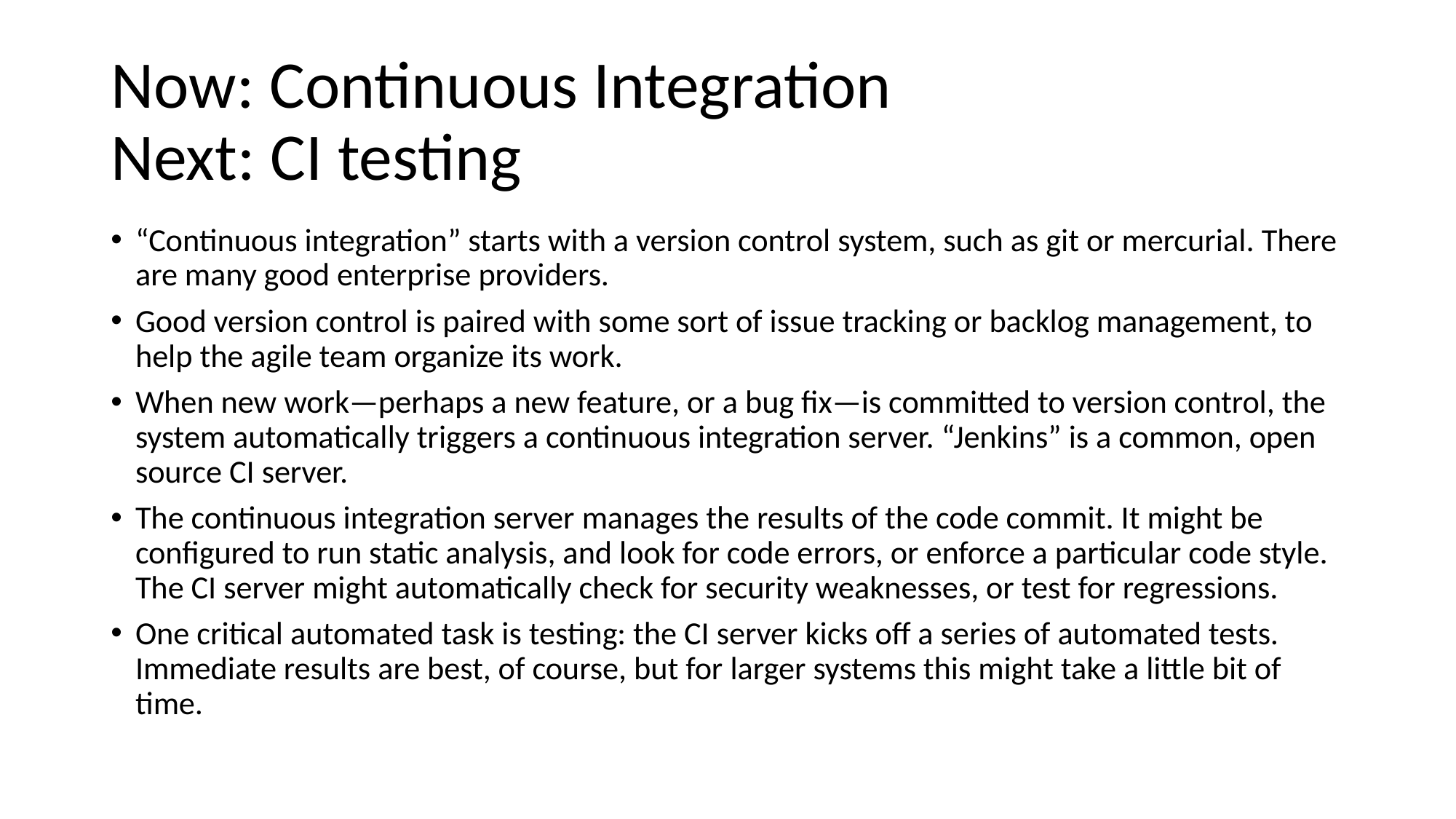

# Now: Continuous Integration Next: CI testing
“Continuous integration” starts with a version control system, such as git or mercurial. There are many good enterprise providers.
Good version control is paired with some sort of issue tracking or backlog management, to help the agile team organize its work.
When new work—perhaps a new feature, or a bug fix—is committed to version control, the system automatically triggers a continuous integration server. “Jenkins” is a common, open source CI server.
The continuous integration server manages the results of the code commit. It might be configured to run static analysis, and look for code errors, or enforce a particular code style. The CI server might automatically check for security weaknesses, or test for regressions.
One critical automated task is testing: the CI server kicks off a series of automated tests. Immediate results are best, of course, but for larger systems this might take a little bit of time.